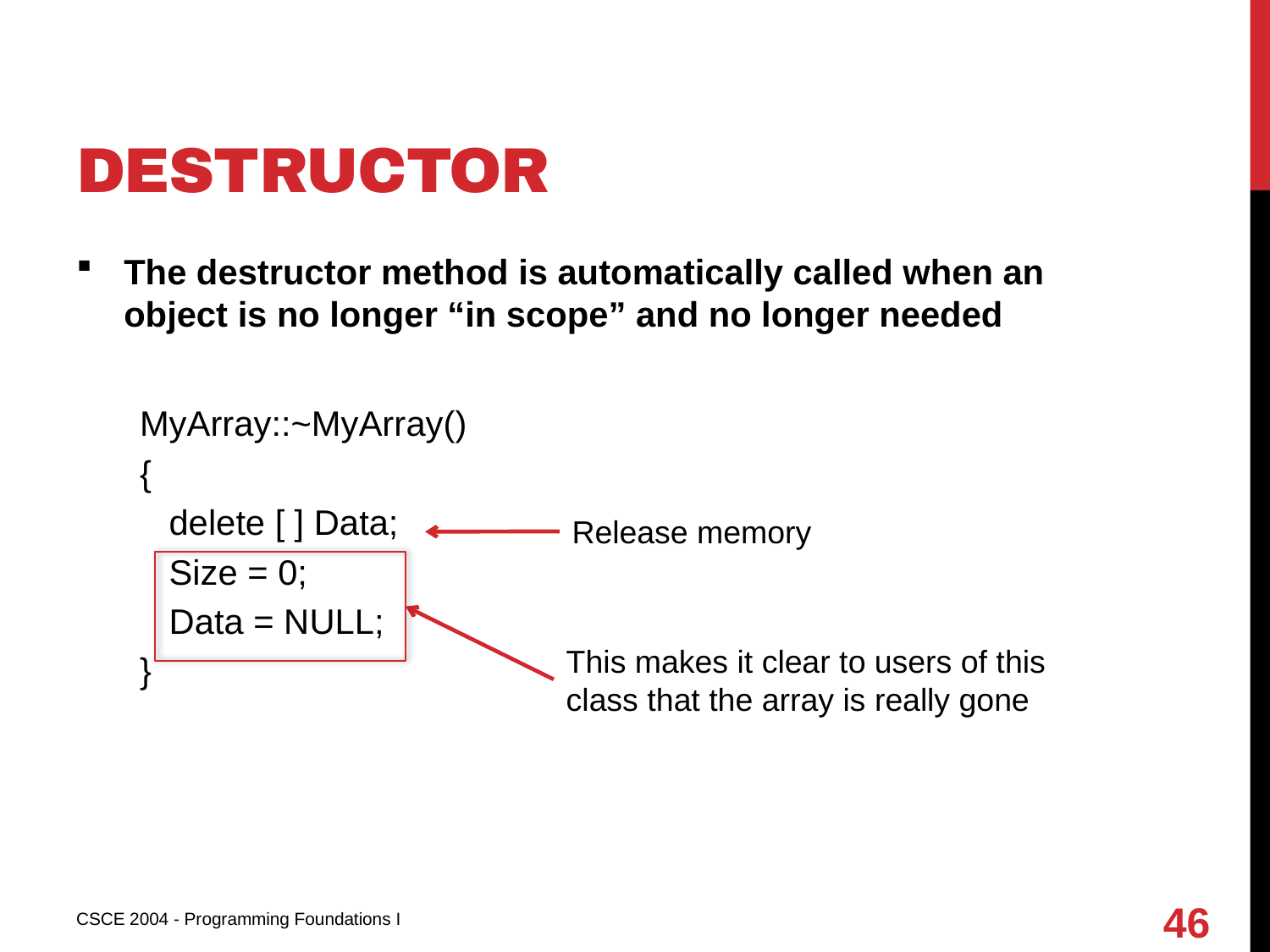

# destructor
The destructor method is automatically called when an object is no longer “in scope” and no longer needed

MyArray::~MyArray()
{
   delete [ ] Data;
   Size = 0;
   Data = NULL;
}
Release memory

This makes it clear to users of this class that the array is really gone
46
CSCE 2004 - Programming Foundations I